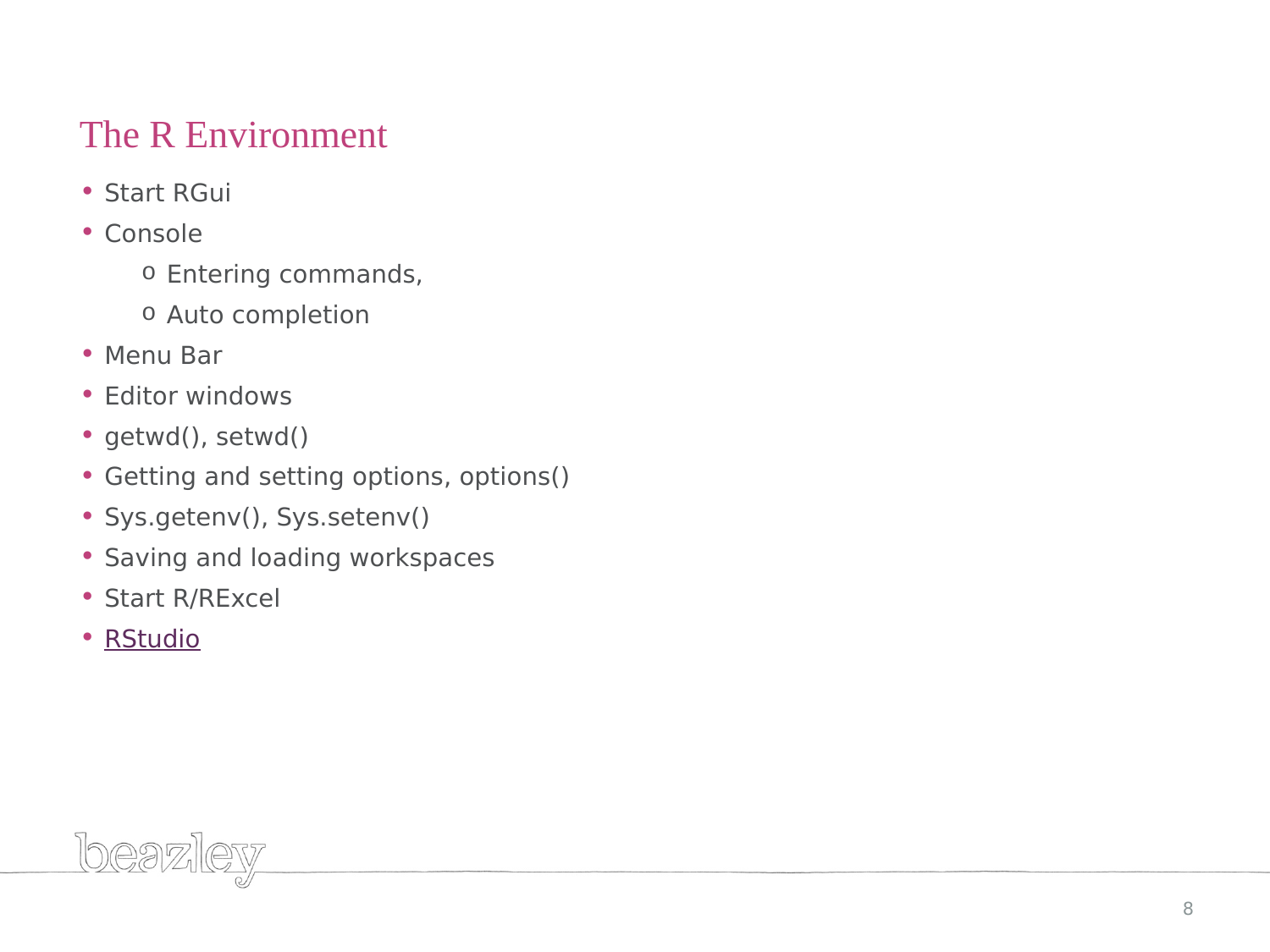

# The R Environment
Start RGui
Console
Entering commands,
Auto completion
Menu Bar
Editor windows
getwd(), setwd()
Getting and setting options, options()
Sys.getenv(), Sys.setenv()
Saving and loading workspaces
Start R/RExcel
RStudio

8